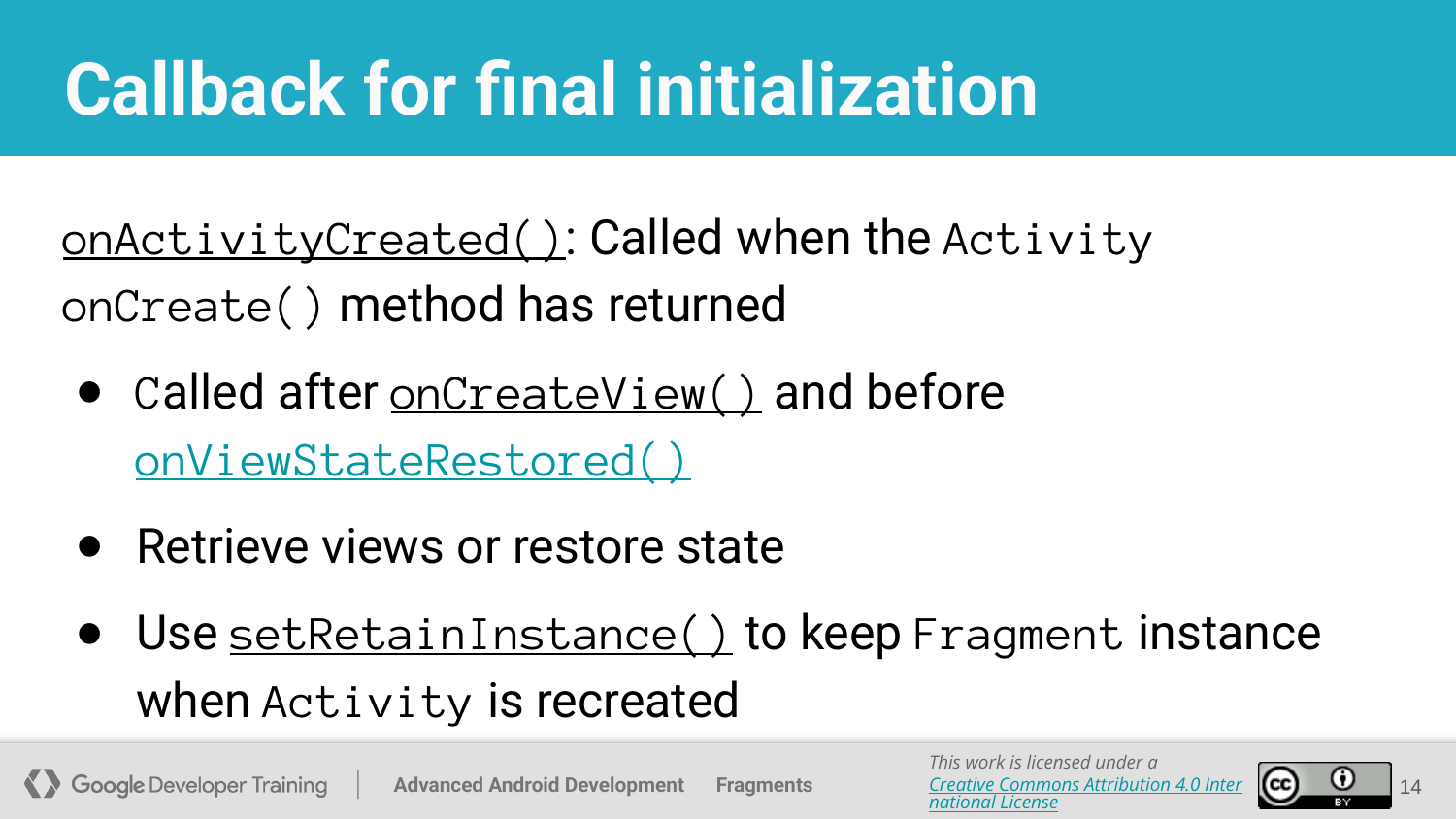

# Callback for final initialization
onActivityCreated(): Called when the Activity onCreate() method has returned
Called after onCreateView() and before onViewStateRestored()
Retrieve views or restore state
Use setRetainInstance() to keep Fragment instance when Activity is recreated
14